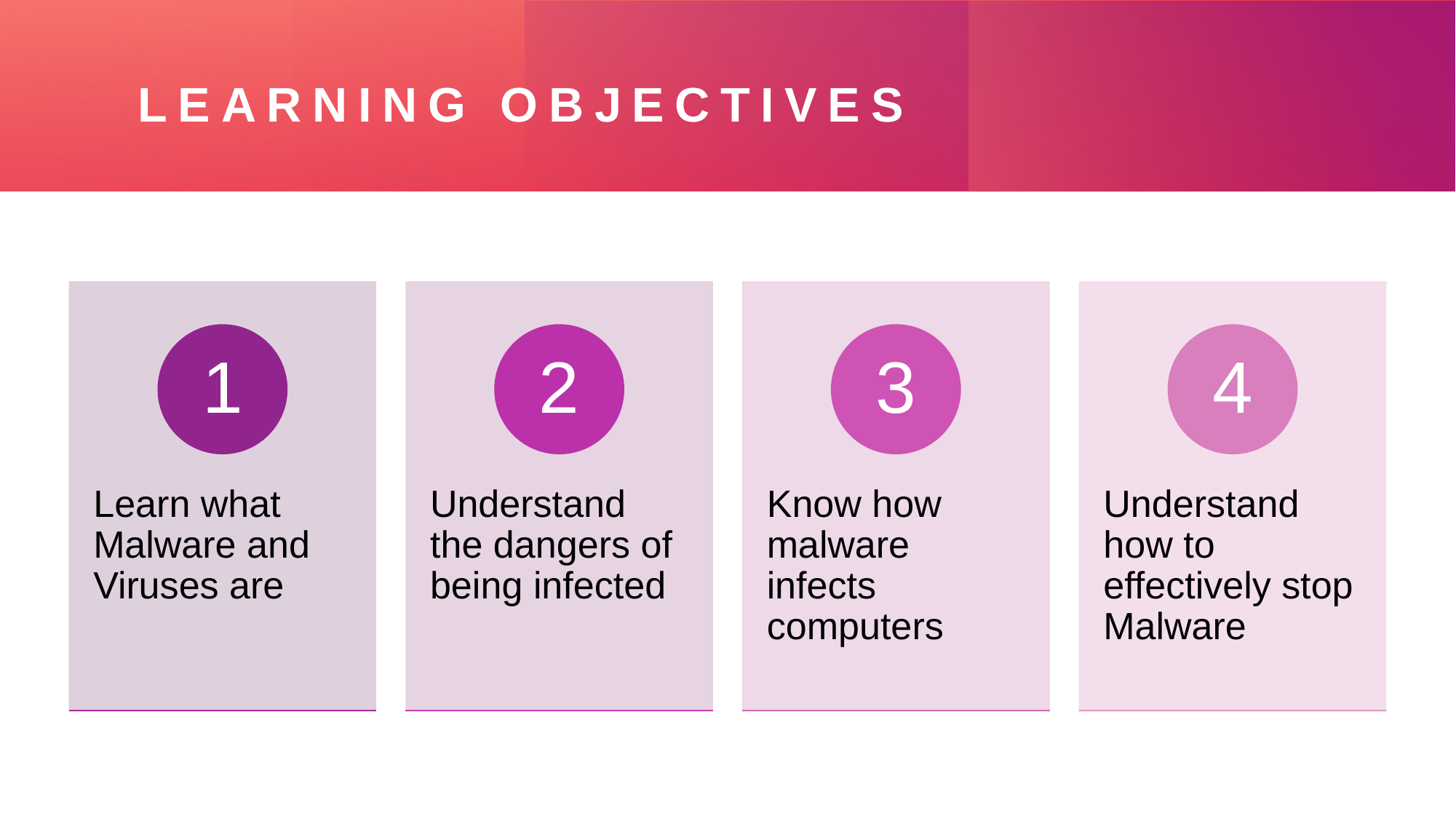

# Learning Objectives
Learn what Malware and Viruses are
1
Understand the dangers of being infected
2
Know how malware infects computers
3
Understand how to effectively stop Malware
4